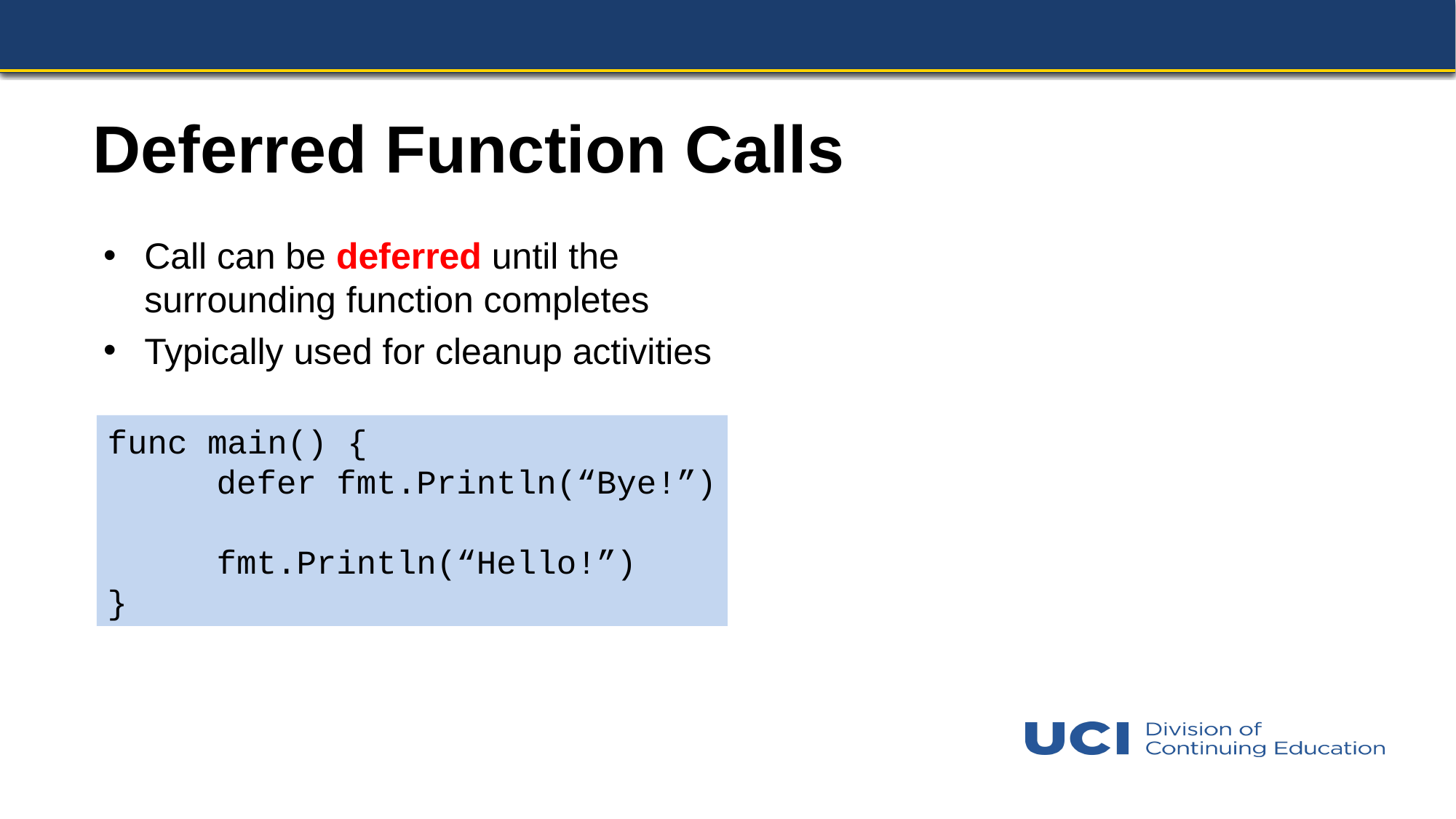

# Deferred Function Calls
Call can be deferred until the surrounding function completes
Typically used for cleanup activities
func main() {
	defer fmt.Println(“Bye!”)

	fmt.Println(“Hello!”)
}